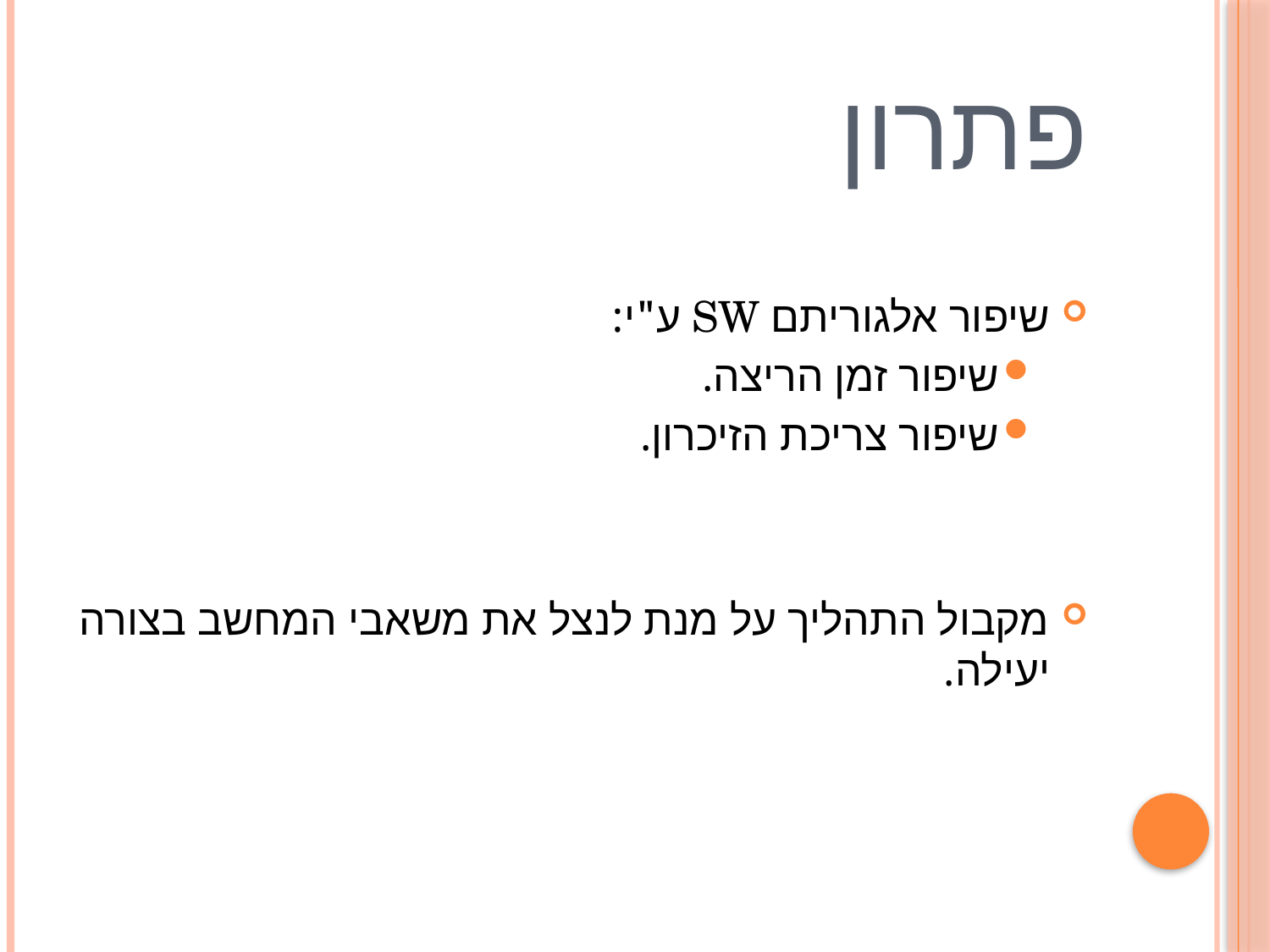

# פתרון

שיפור אלגוריתם SW ע"י:
שיפור זמן הריצה.
שיפור צריכת הזיכרון.

מקבול התהליך על מנת לנצל את משאבי המחשב בצורה יעילה.